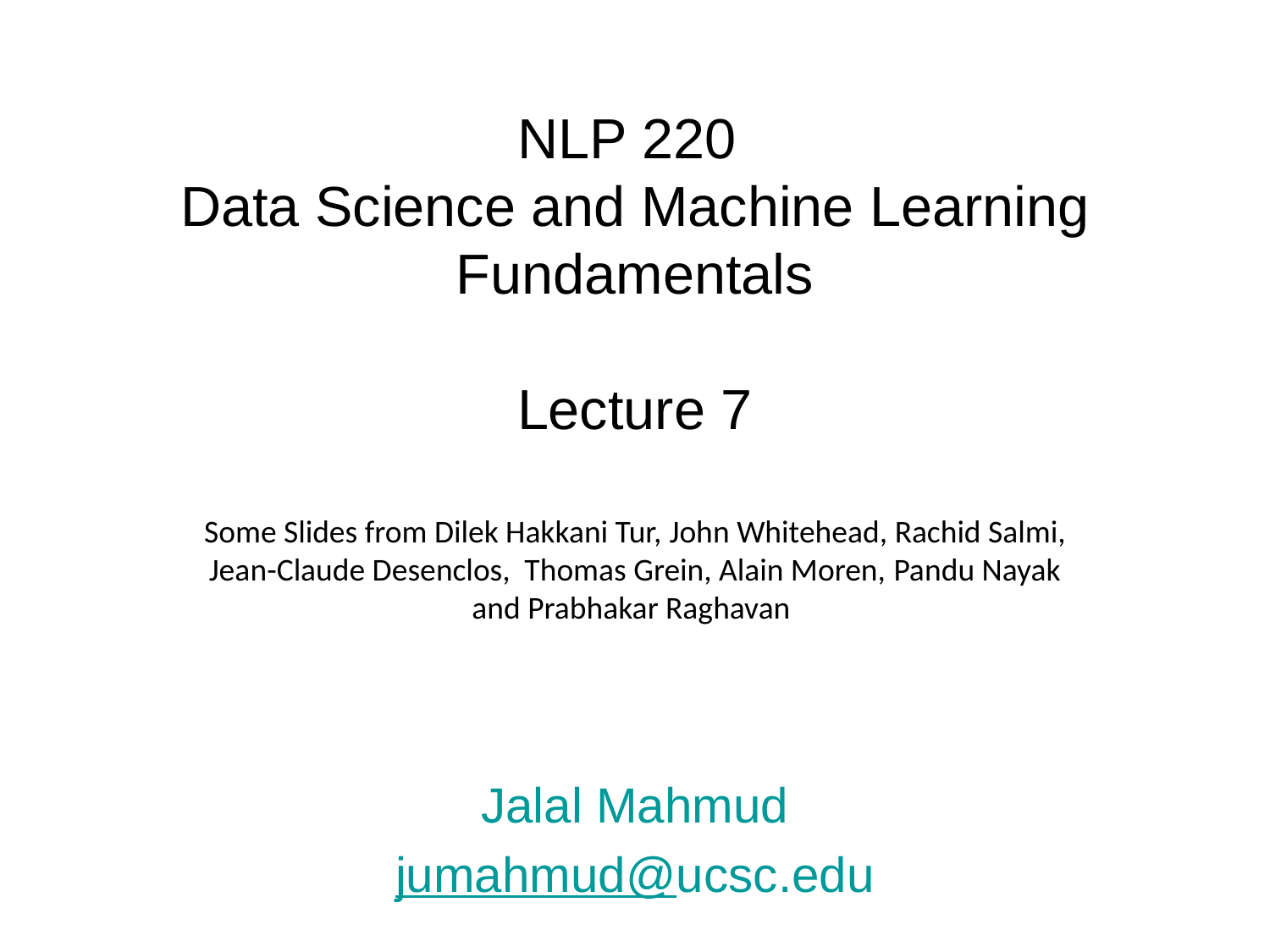

NLP 220
Data Science and Machine Learning Fundamentals
Lecture 7

Some Slides from Dilek Hakkani Tur, John Whitehead, Rachid Salmi, Jean-Claude Desenclos,  Thomas Grein, Alain Moren, Pandu Nayak and Prabhakar Raghavan

Jalal Mahmud
jumahmud@ucsc.edu